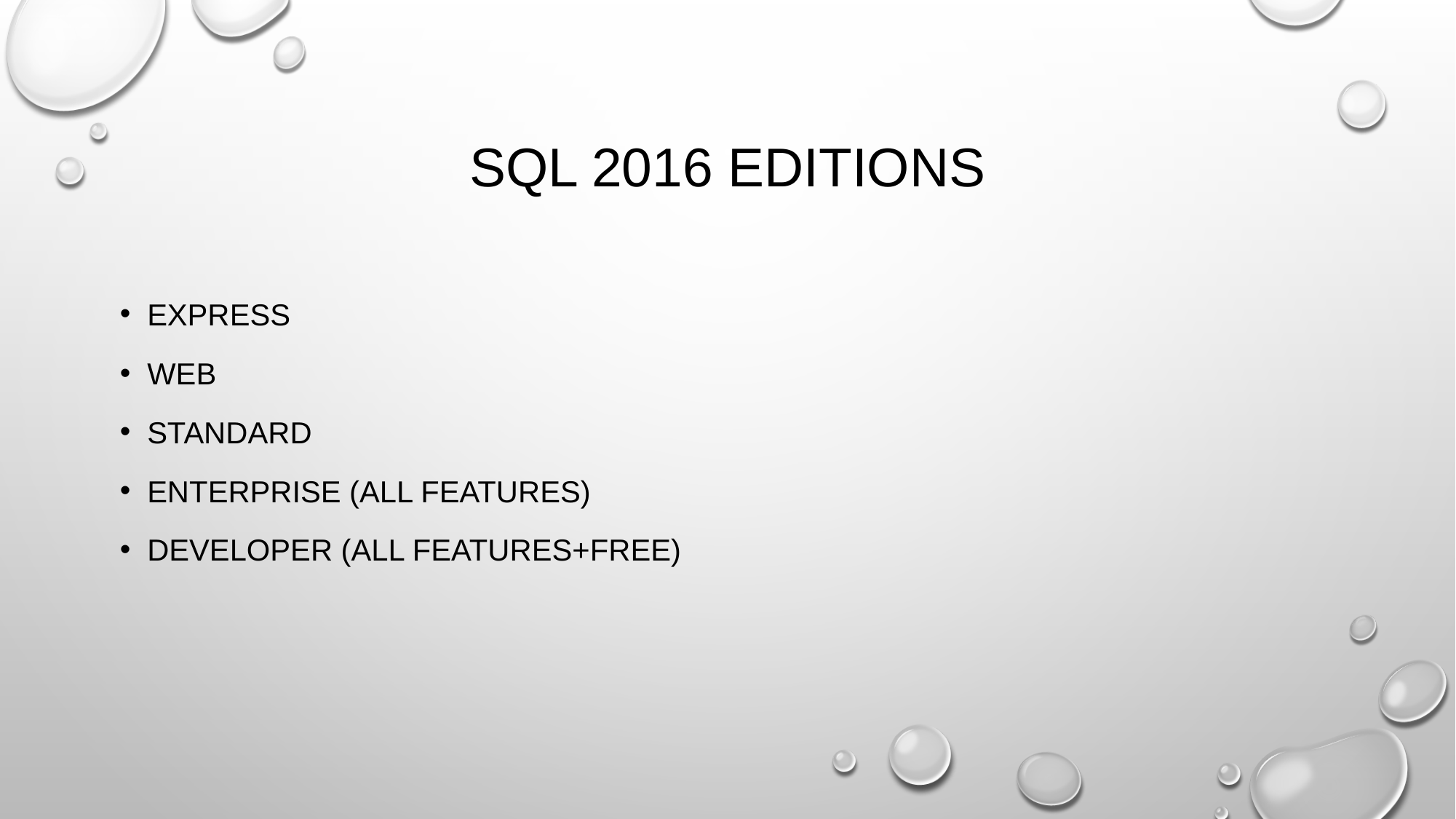

# SQL 2016 Editions
Express
WEB
STANDARD
ENTERPRISE (All features)
DEVELOPER (all features+free)